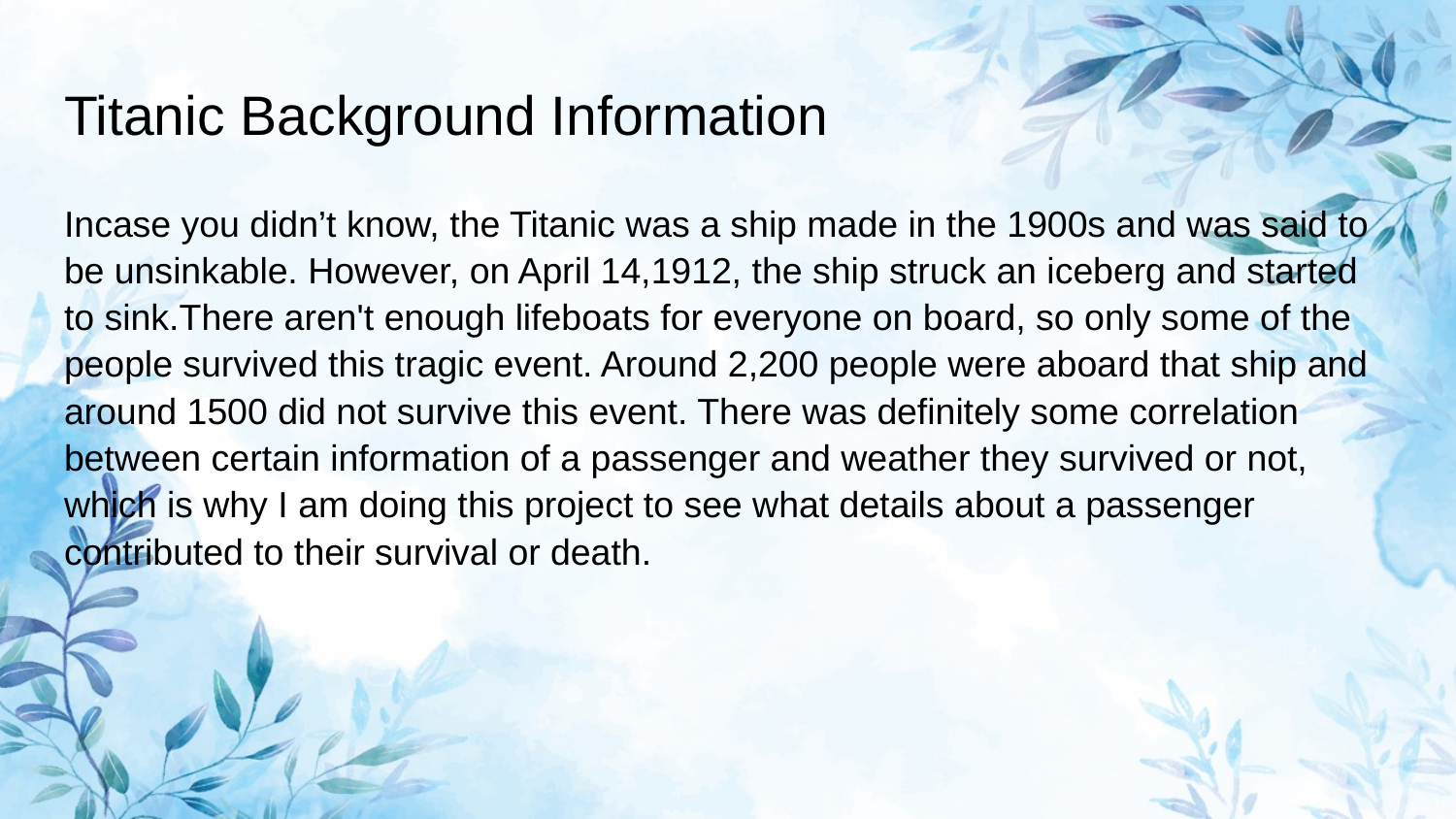

# Titanic Background Information
Incase you didn’t know, the Titanic was a ship made in the 1900s and was said to be unsinkable. However, on April 14,1912, the ship struck an iceberg and started to sink.There aren't enough lifeboats for everyone on board, so only some of the people survived this tragic event. Around 2,200 people were aboard that ship and around 1500 did not survive this event. There was definitely some correlation between certain information of a passenger and weather they survived or not, which is why I am doing this project to see what details about a passenger contributed to their survival or death.